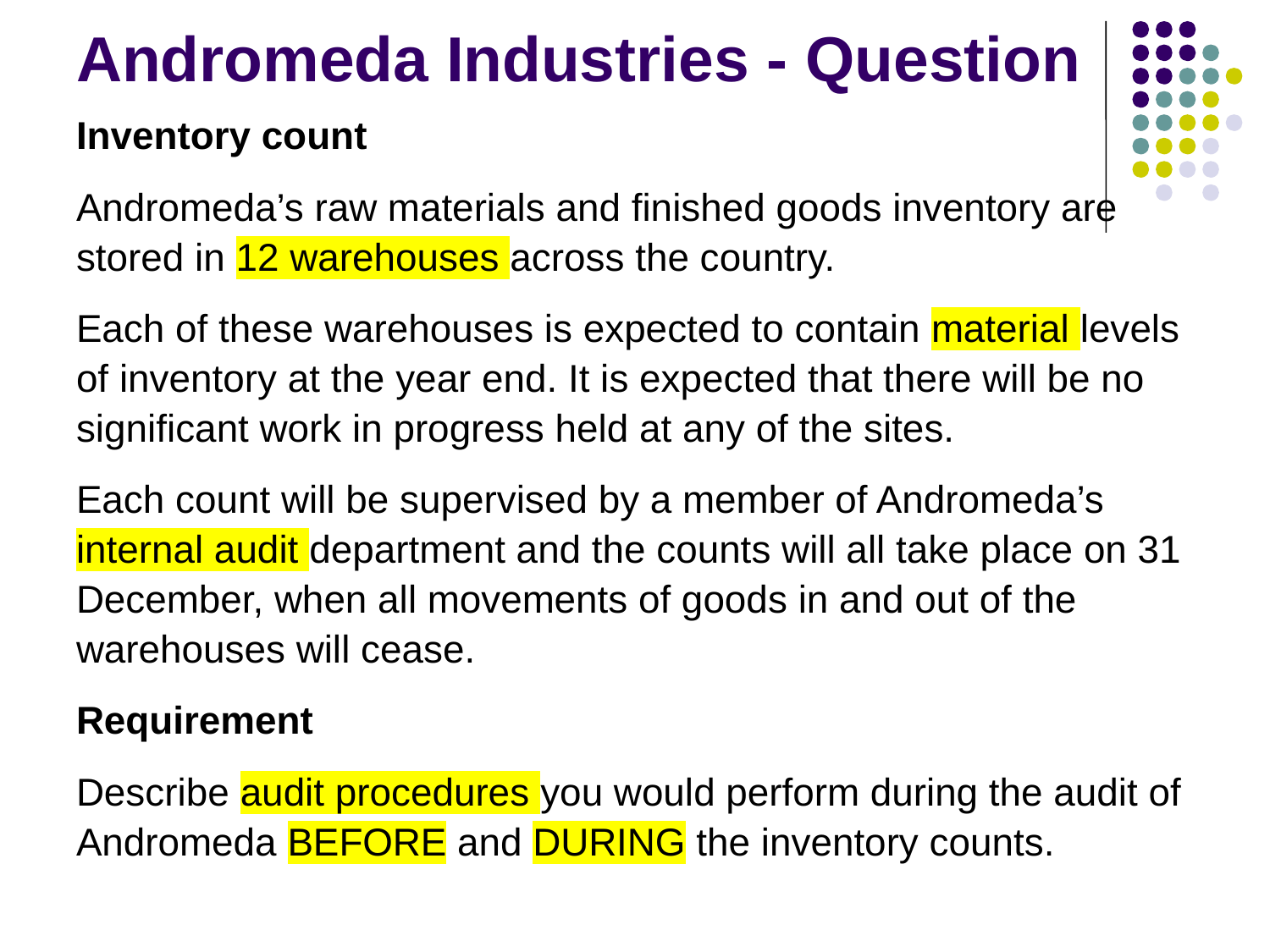

# Andromeda Industries - Question
Inventory count
Andromeda’s raw materials and finished goods inventory are stored in 12 warehouses across the country.
Each of these warehouses is expected to contain material levels of inventory at the year end. It is expected that there will be no significant work in progress held at any of the sites.
Each count will be supervised by a member of Andromeda’s internal audit department and the counts will all take place on 31 December, when all movements of goods in and out of the warehouses will cease.
Requirement
Describe audit procedures you would perform during the audit of Andromeda BEFORE and DURING the inventory counts.